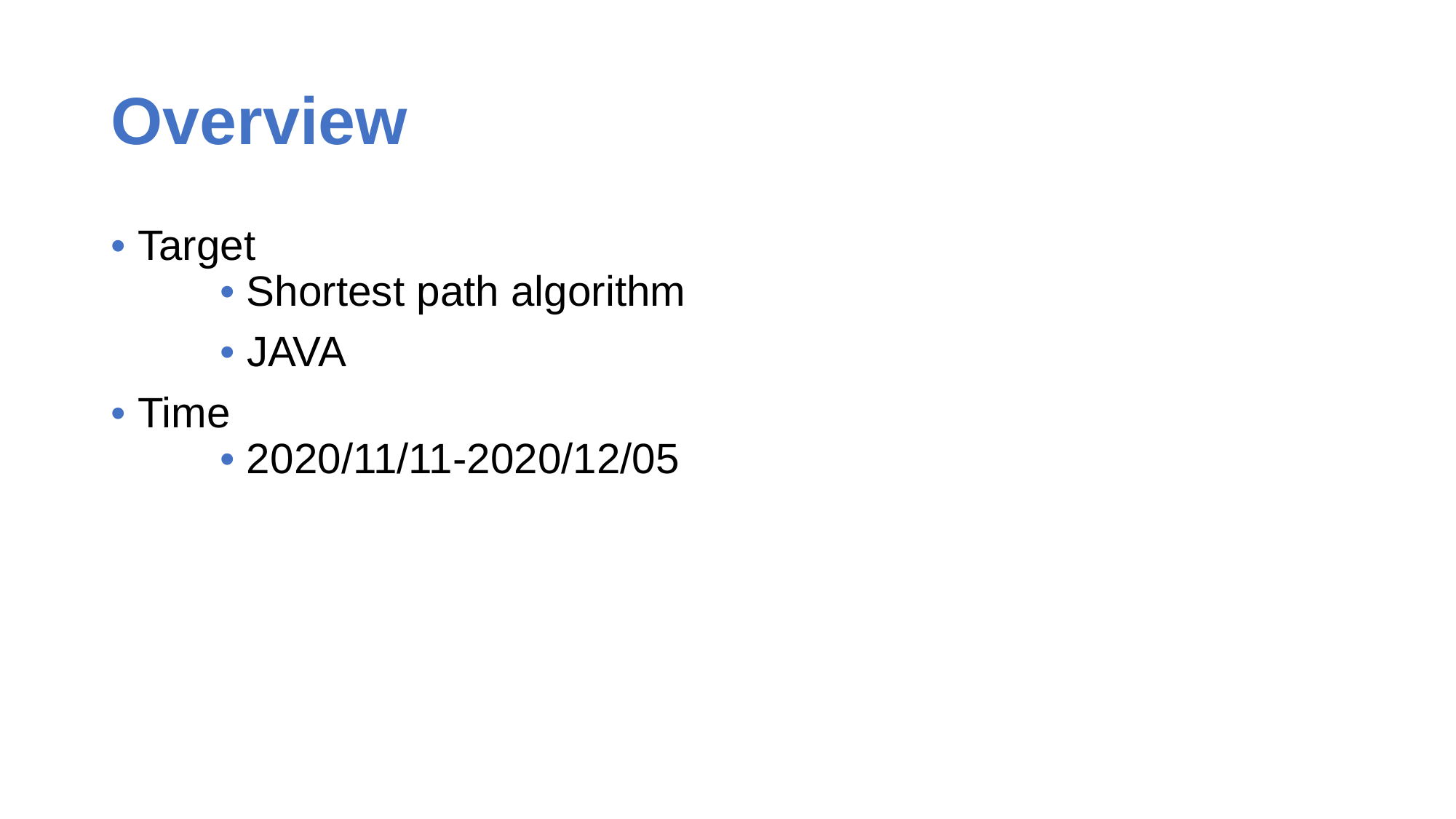

# Overview
• Target
	• Shortest path algorithm
	• JAVA
• Time
	• 2020/11/11-2020/12/05